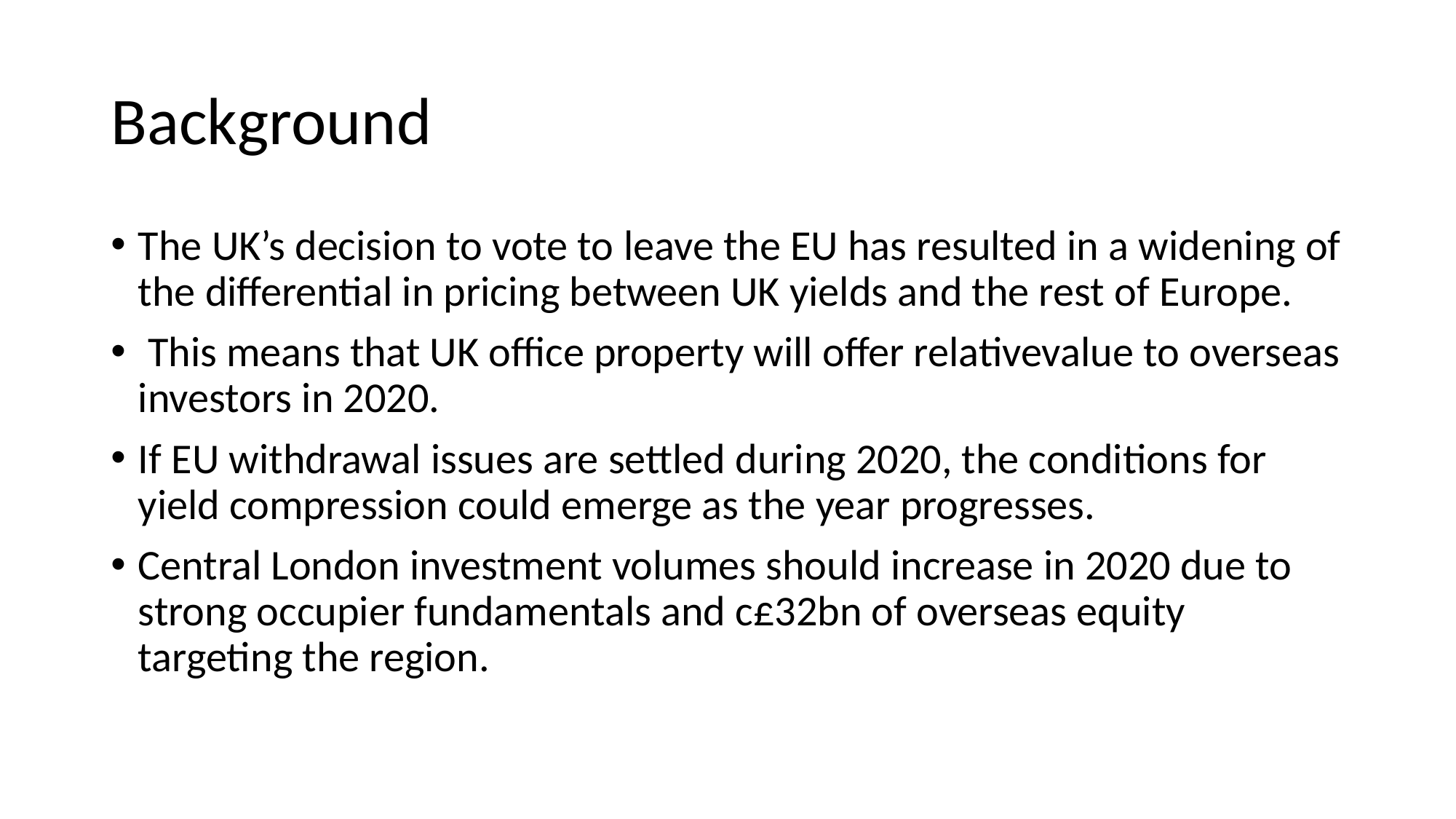

# Background
The UK’s decision to vote to leave the EU has resulted in a widening of the differential in pricing between UK yields and the rest of Europe.
 This means that UK office property will offer relativevalue to overseas investors in 2020.
If EU withdrawal issues are settled during 2020, the conditions for yield compression could emerge as the year progresses.
Central London investment volumes should increase in 2020 due to strong occupier fundamentals and c£32bn of overseas equity targeting the region.